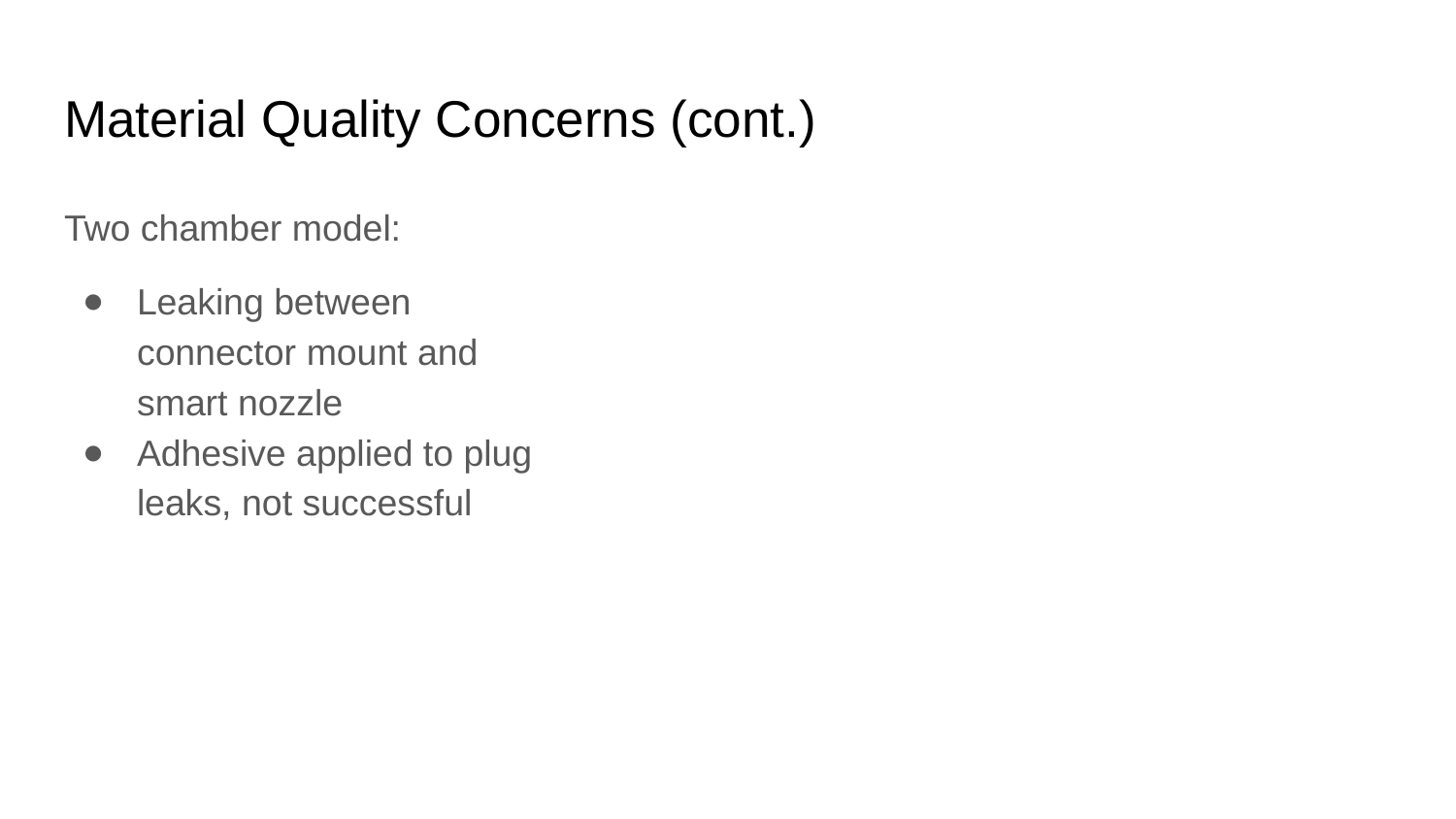

# Material Quality Concerns (cont.)

Two chamber model:
Leaking between connector mount and smart nozzle
Adhesive applied to plug leaks, not successful